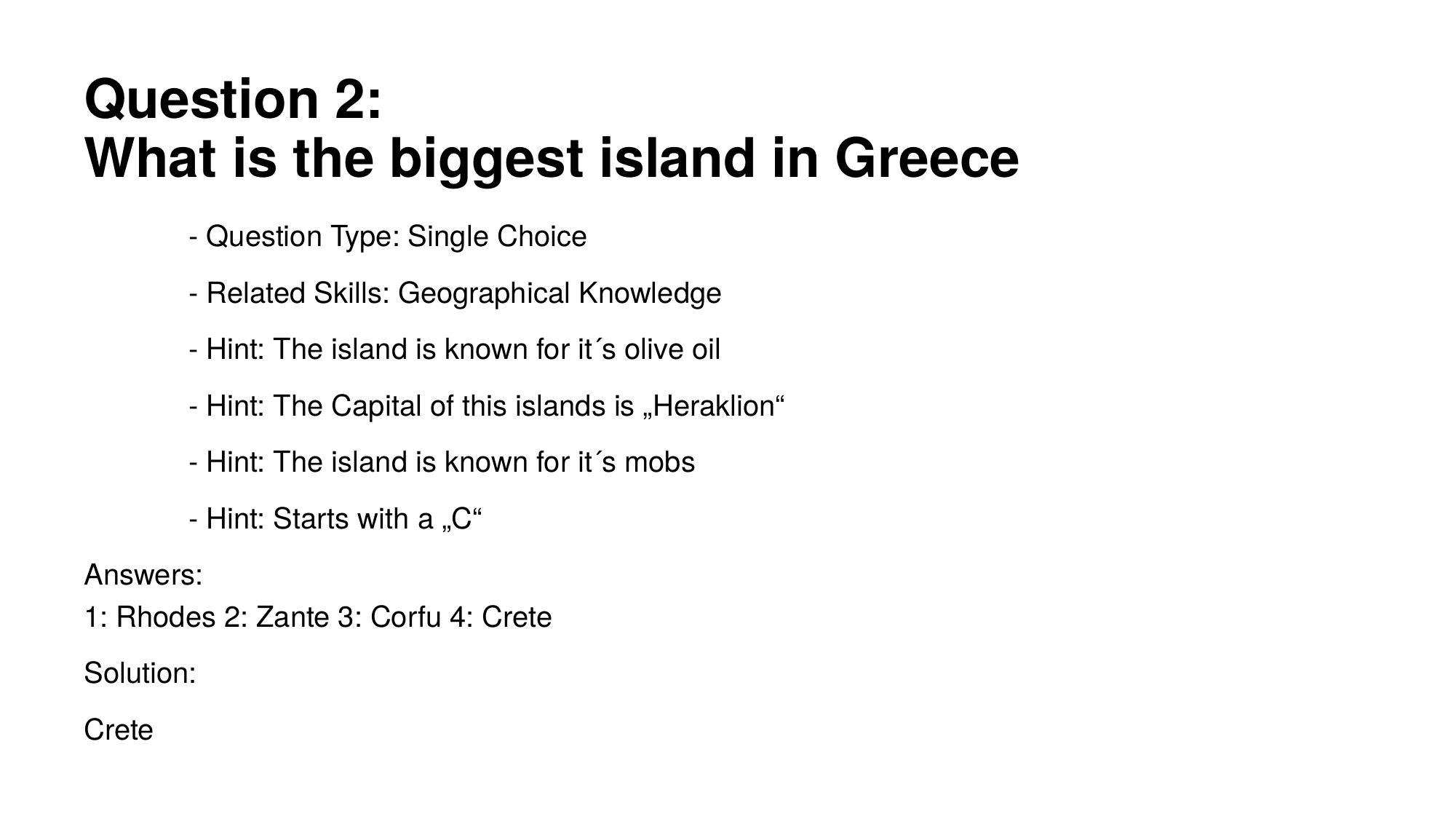

# Question 2: What is the biggest island in Greece
	- Question Type: Single Choice
	- Related Skills: Geographical Knowledge
	- Hint: The island is known for it´s olive oil
	- Hint: The Capital of this islands is „Heraklion“
	- Hint: The island is known for it´s mobs
	- Hint: Starts with a „C“
Answers:
1: Rhodes 2: Zante 3: Corfu 4: Crete
Solution:
Crete